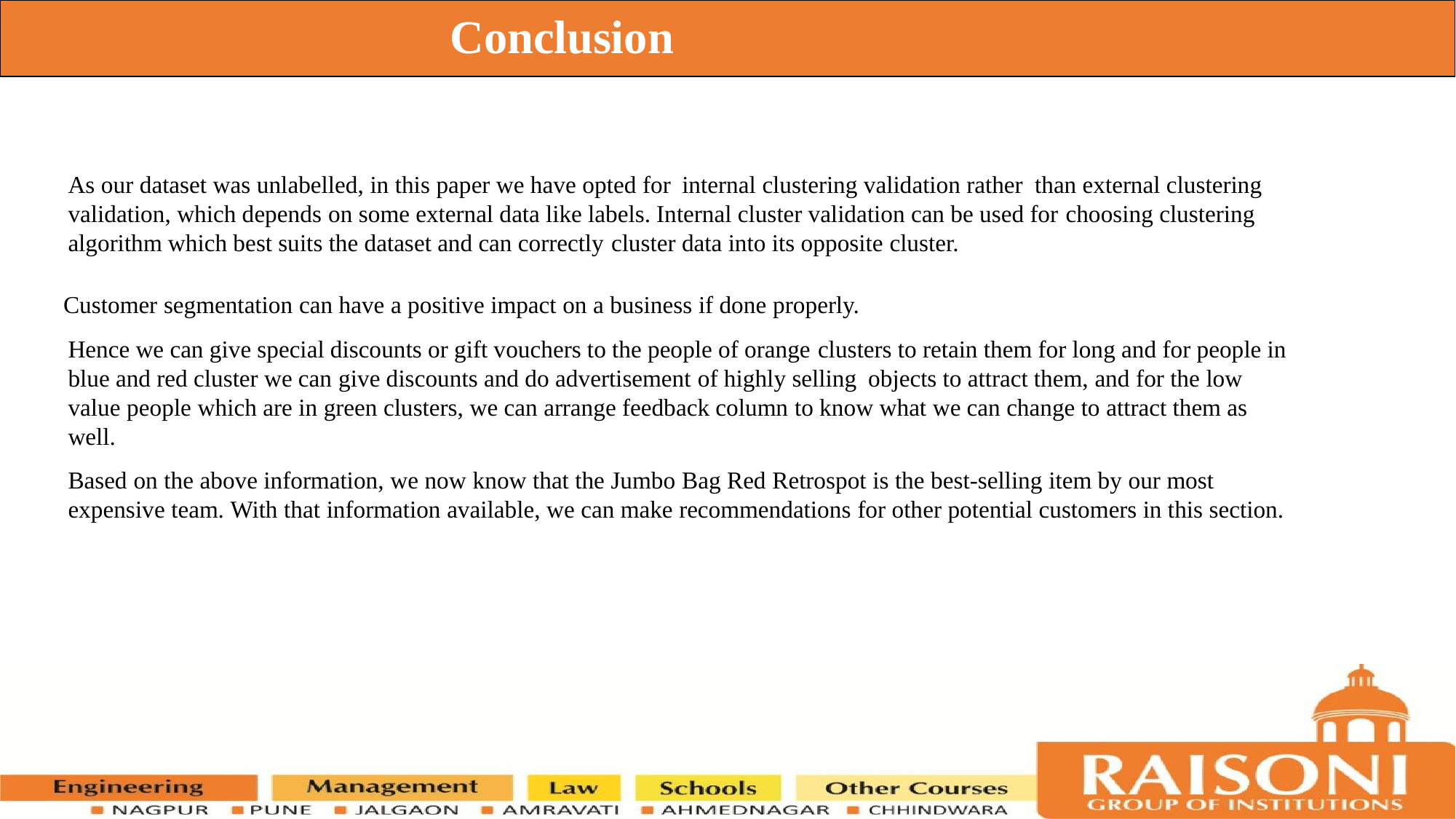

# Conclusion
As our dataset was unlabelled, in this paper we have opted for internal clustering validation rather than external clustering validation, which depends on some external data like labels. Internal cluster validation can be used for choosing clustering algorithm which best suits the dataset and can correctly cluster data into its opposite cluster.

  Customer segmentation can have a positive impact on a business if done properly.
Hence we can give special discounts or gift vouchers to the people of orange clusters to retain them for long and for people in blue and red cluster we can give discounts and do advertisement of highly selling objects to attract them, and for the low value people which are in green clusters, we can arrange feedback column to know what we can change to attract them as well.
Based on the above information, we now know that the Jumbo Bag Red Retrospot is the best-selling item by our most expensive team. With that information available, we can make recommendations for other potential customers in this section.